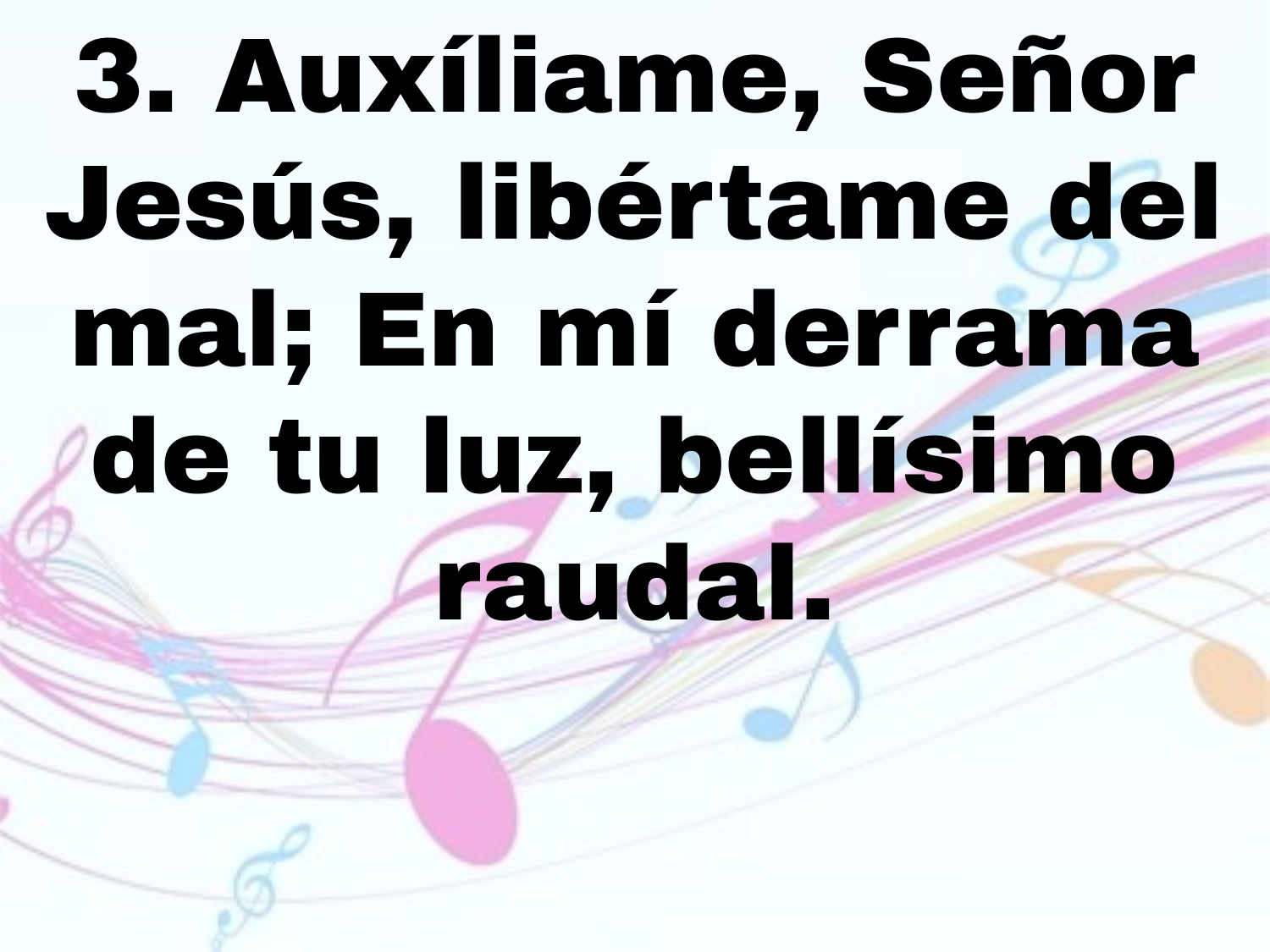

3. Auxíliame, Señor Jesús, libértame del mal; En mí derrama de tu luz, bellísimo
raudal.